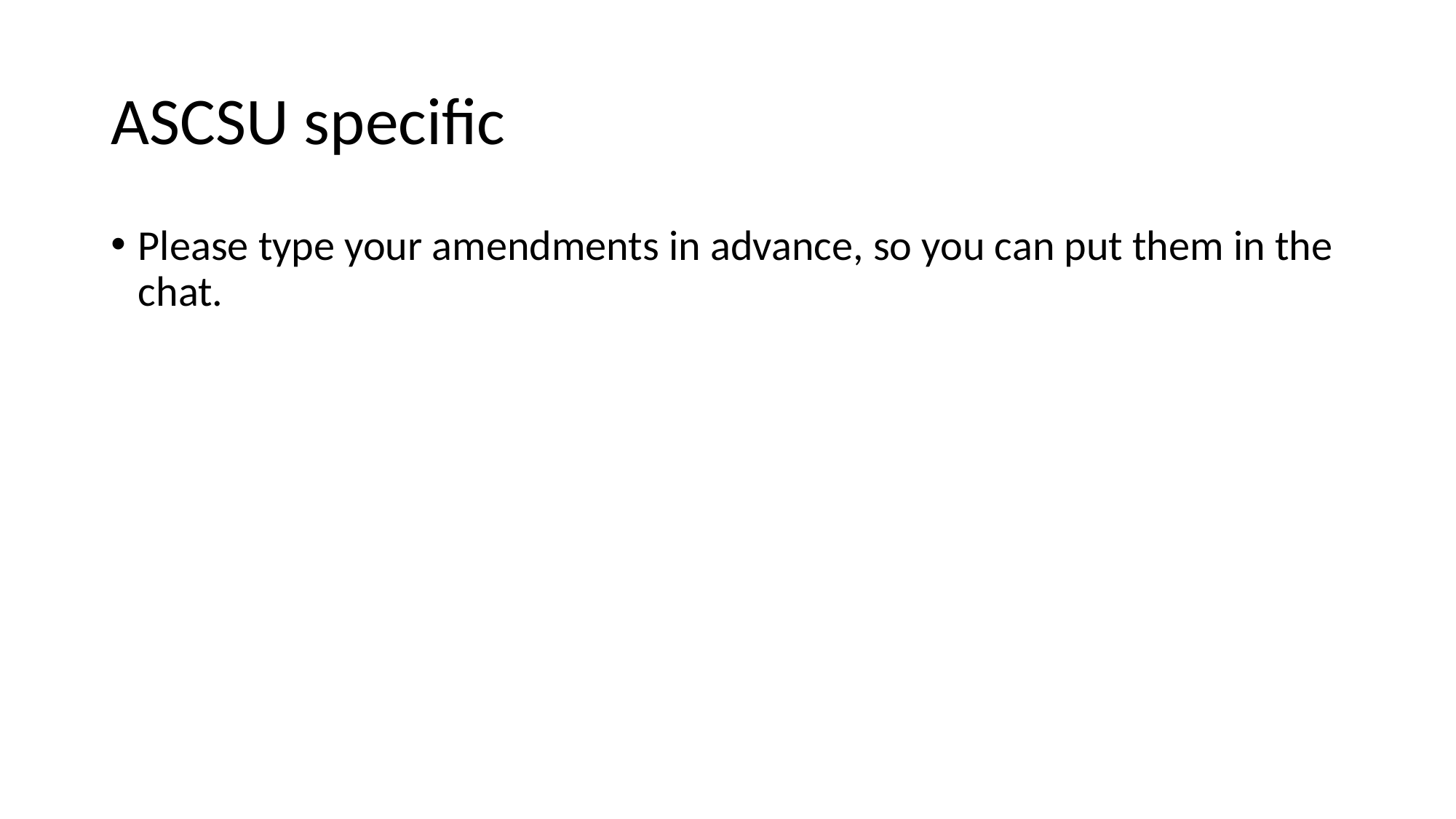

# ASCSU specific
Please type your amendments in advance, so you can put them in the chat.